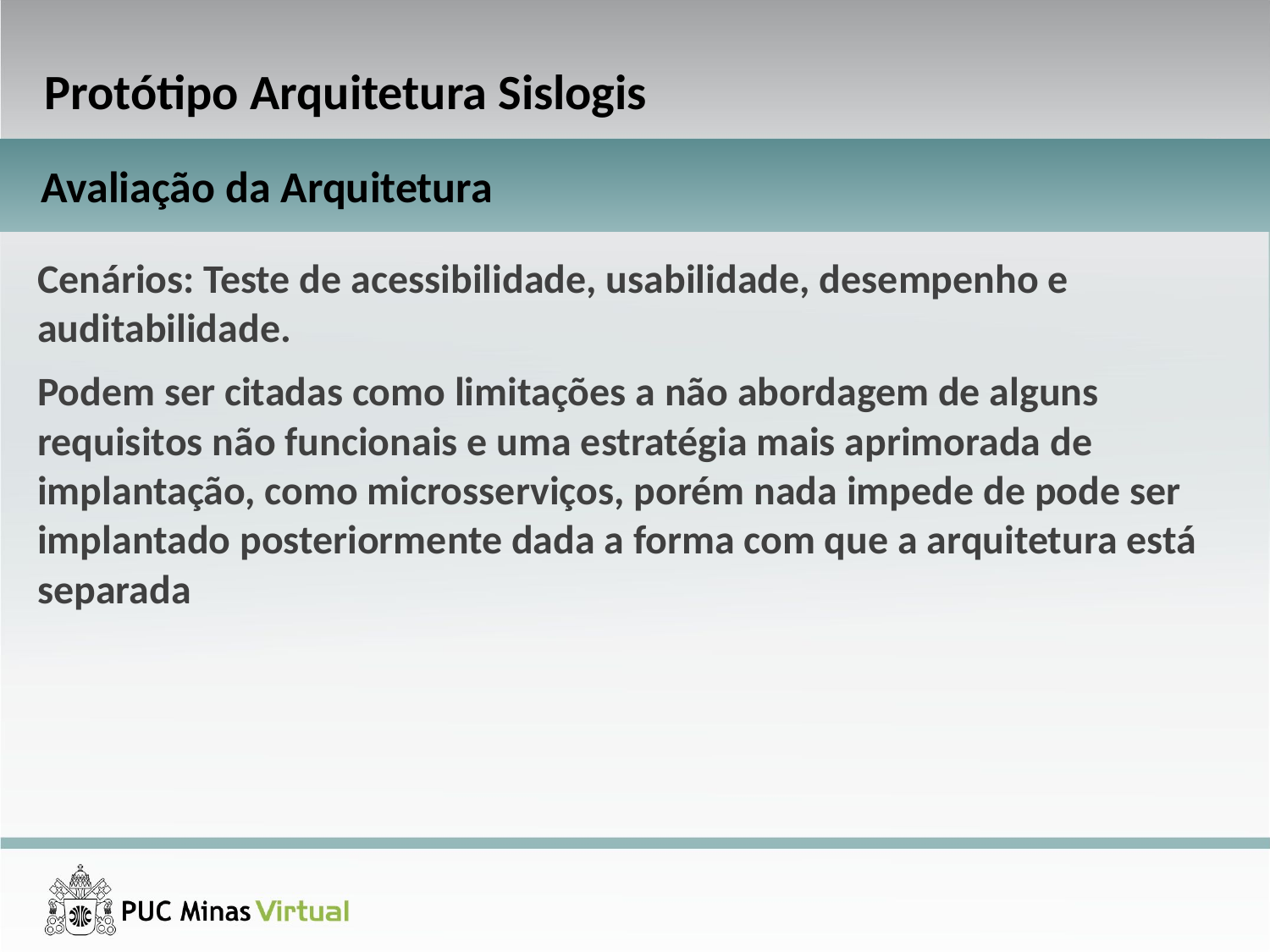

Protótipo Arquitetura Sislogis

Avaliação da Arquitetura
Cenários: Teste de acessibilidade, usabilidade, desempenho e auditabilidade.
Podem ser citadas como limitações a não abordagem de alguns requisitos não funcionais e uma estratégia mais aprimorada de implantação, como microsserviços, porém nada impede de pode ser implantado posteriormente dada a forma com que a arquitetura está separada